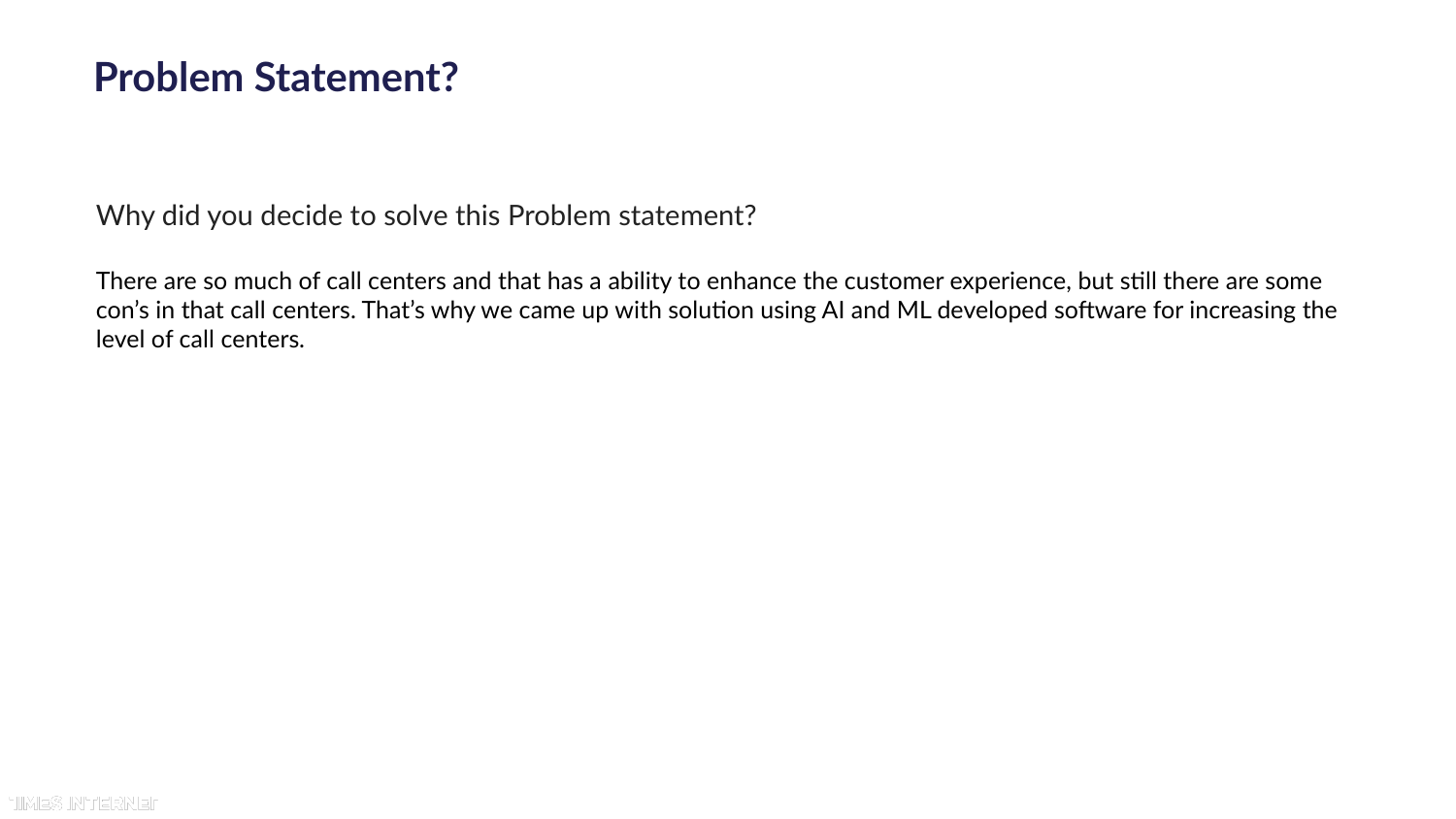

# Problem Statement?
Why did you decide to solve this Problem statement?

There are so much of call centers and that has a ability to enhance the customer experience, but still there are some con’s in that call centers. That’s why we came up with solution using AI and ML developed software for increasing the level of call centers.